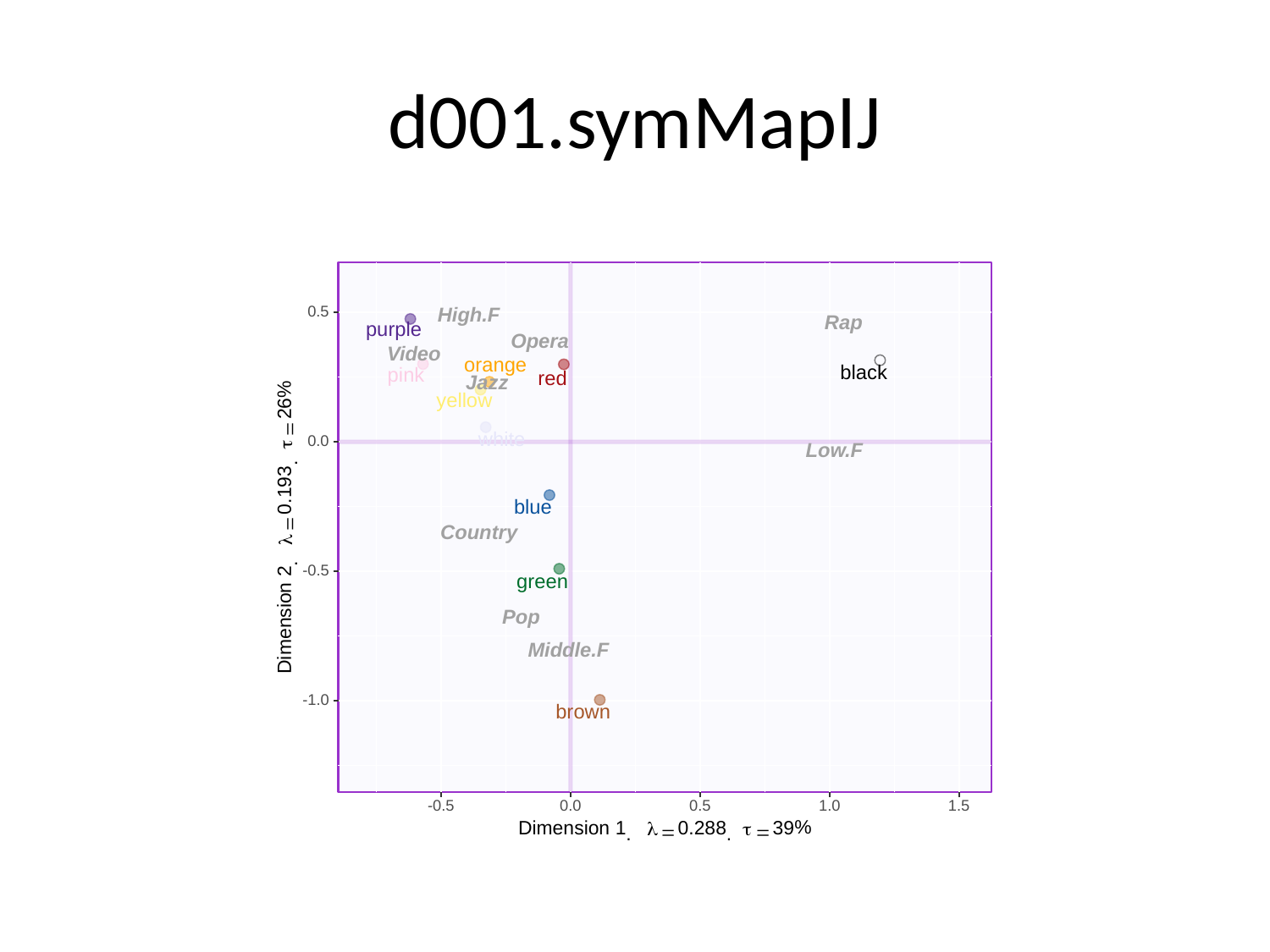

# d001.symMapIJ

High.F
0.5

Rap
purple
Opera
Video

orange

black
pink
red

Jazz

%

yellow
26

=
white
0.0
τ

Low.F

.
0.193

blue

=
Country
λ

.

2
-0.5

green
Pop
Dimension

Middle.F

-1.0

brown

-0.5
0.0
0.5
1.0
1.5
%
0.288
39
Dimension
1
λ
τ
=
=
.
.